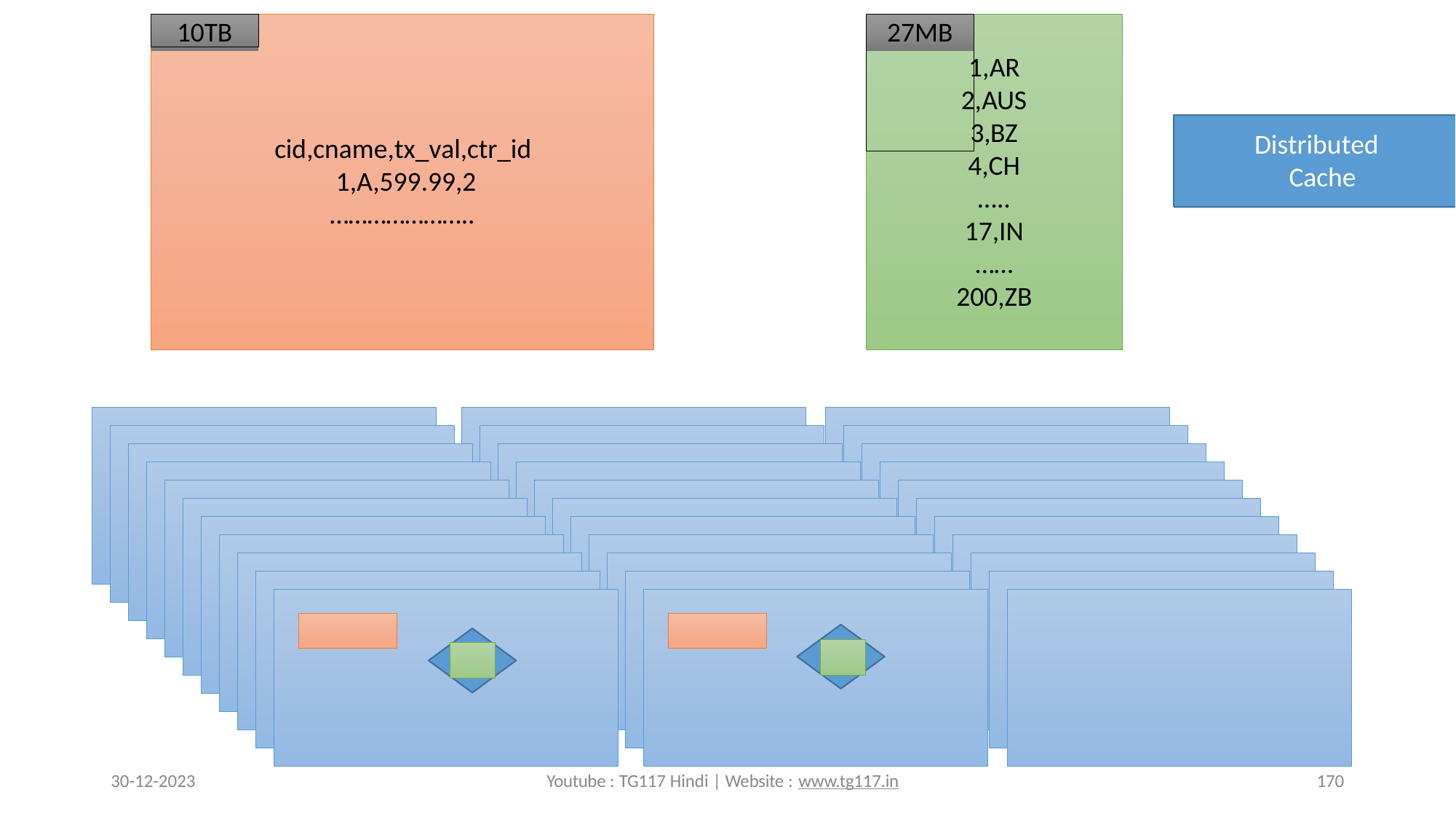

10TB

# 27MB
1,AR
2,AUS
3,BZ
4,CH
…..  17,IN
……  200,ZB

Distributed  Cache
cid,cname,tx_val,ctr_id  1,A,599.99,2
…………………..

30-12-2023
Youtube : TG117 Hindi | Website : www.tg117.in
170